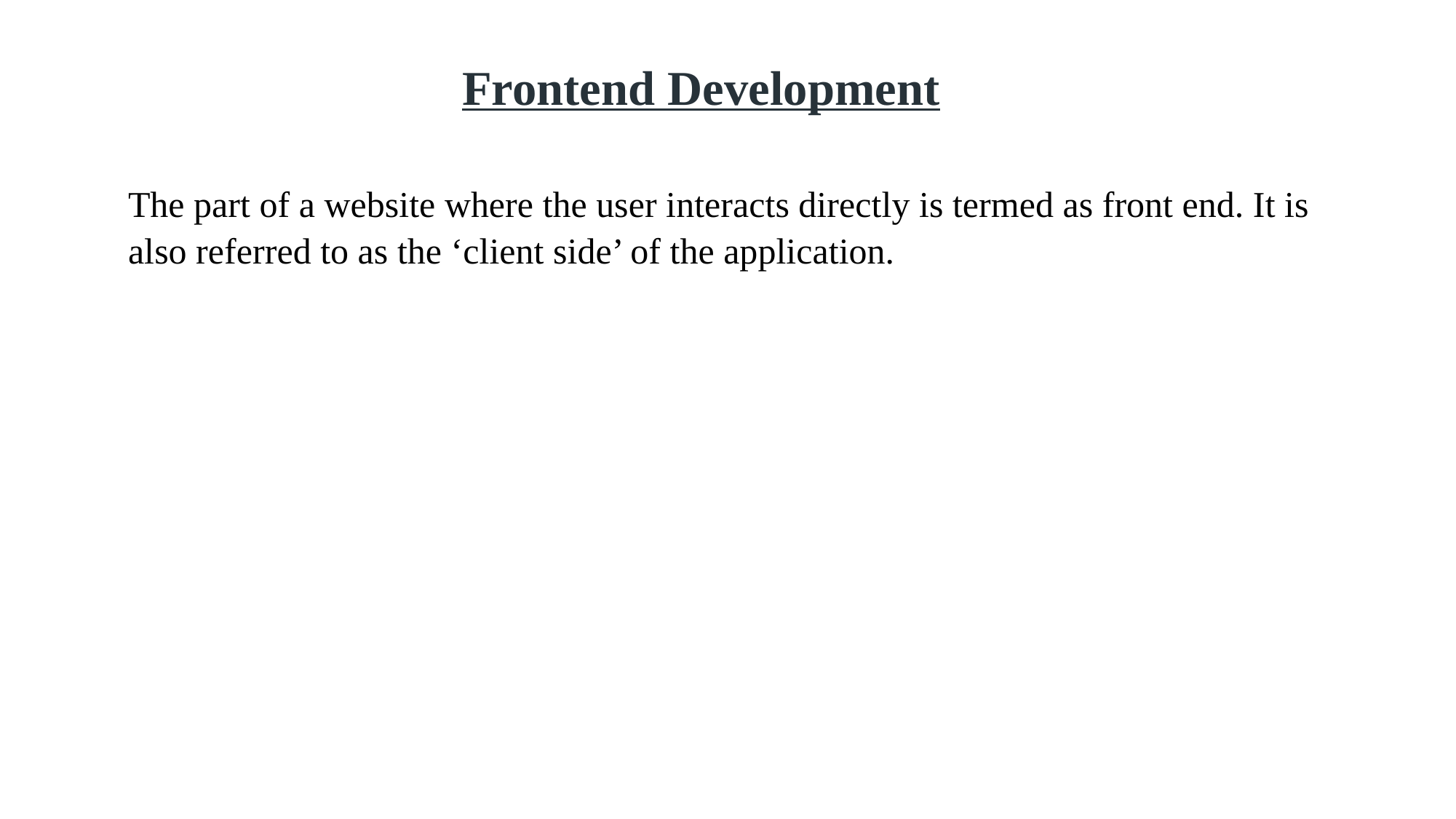

Frontend Development
The part of a website where the user interacts directly is termed as front end. It is also referred to as the ‘client side’ of the application.